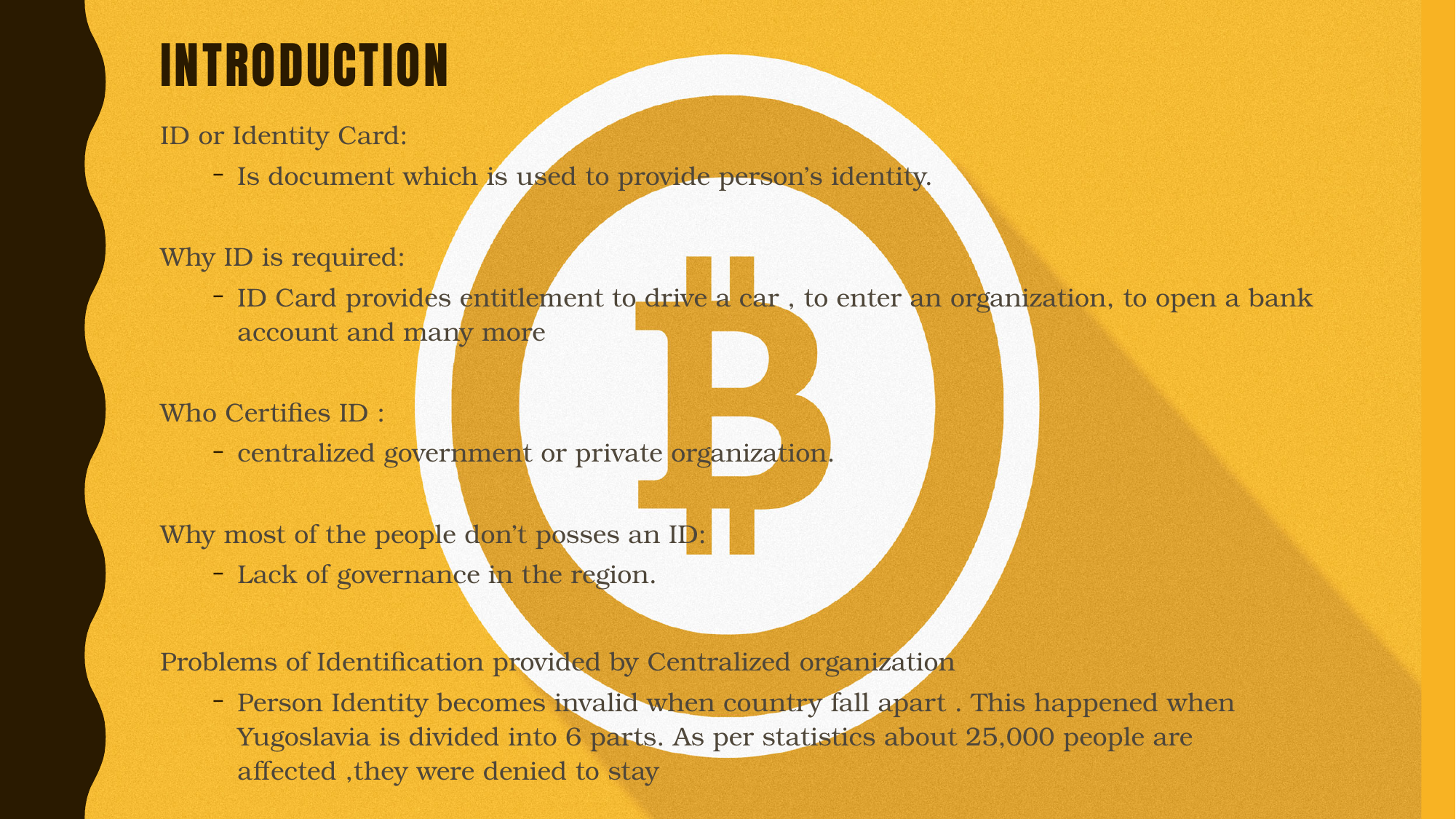

# Introduction
ID or Identity Card:
Is document which is used to provide person’s identity.

Why ID is required:
ID Card provides entitlement to drive a car , to enter an organization, to open a bank account and many more

Who Certifies ID :
centralized government or private organization.

Why most of the people don’t posses an ID:
Lack of governance in the region.

Problems of Identification provided by Centralized organization
Person Identity becomes invalid when country fall apart . This happened when Yugoslavia is divided into 6 parts. As per statistics about 25,000 people are affected ,they were denied to stay